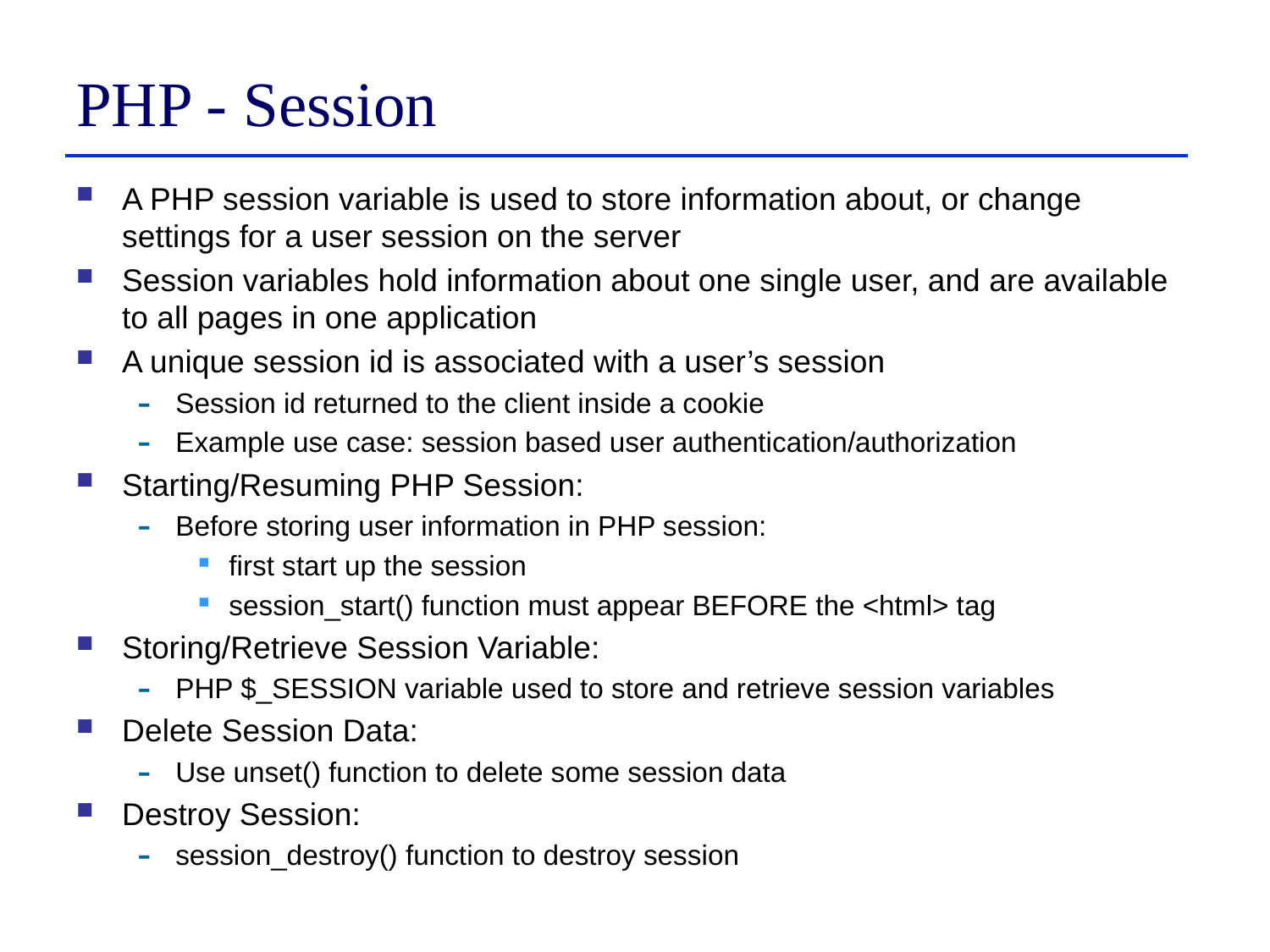

# PHP - Session
A PHP session variable is used to store information about, or change settings for a user session on the server
Session variables hold information about one single user, and are available to all pages in one application
A unique session id is associated with a user’s session
Session id returned to the client inside a cookie
Example use case: session based user authentication/authorization
Starting/Resuming PHP Session:
Before storing user information in PHP session:
first start up the session
session_start() function must appear BEFORE the <html> tag
Storing/Retrieve Session Variable:
PHP $_SESSION variable used to store and retrieve session variables
Delete Session Data:
Use unset() function to delete some session data
Destroy Session:
session_destroy() function to destroy session